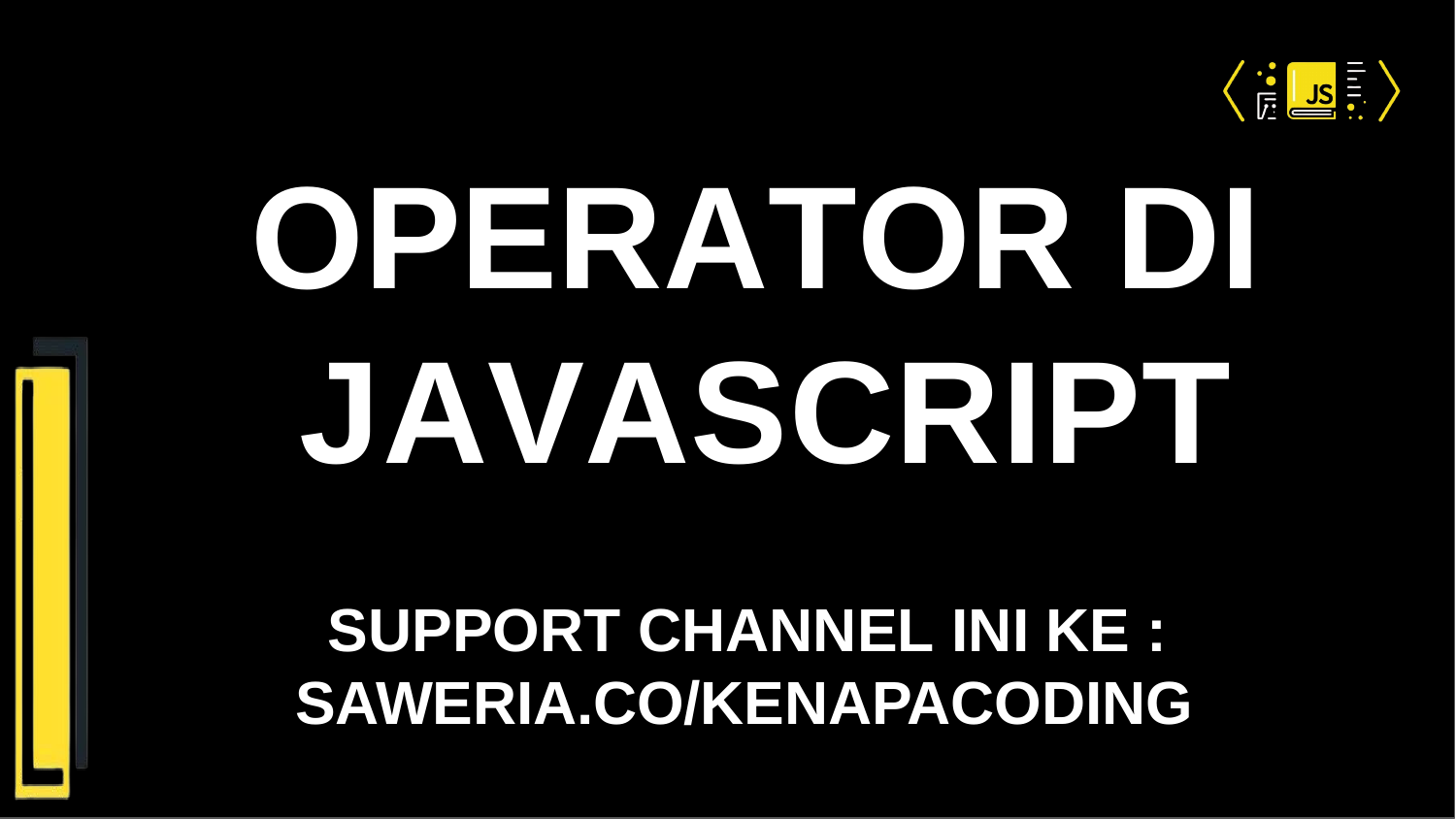

# OPERATOR DI JAVASCRIPT
SUPPORT CHANNEL INI KE : SAWERIA.CO/KENAPACODING